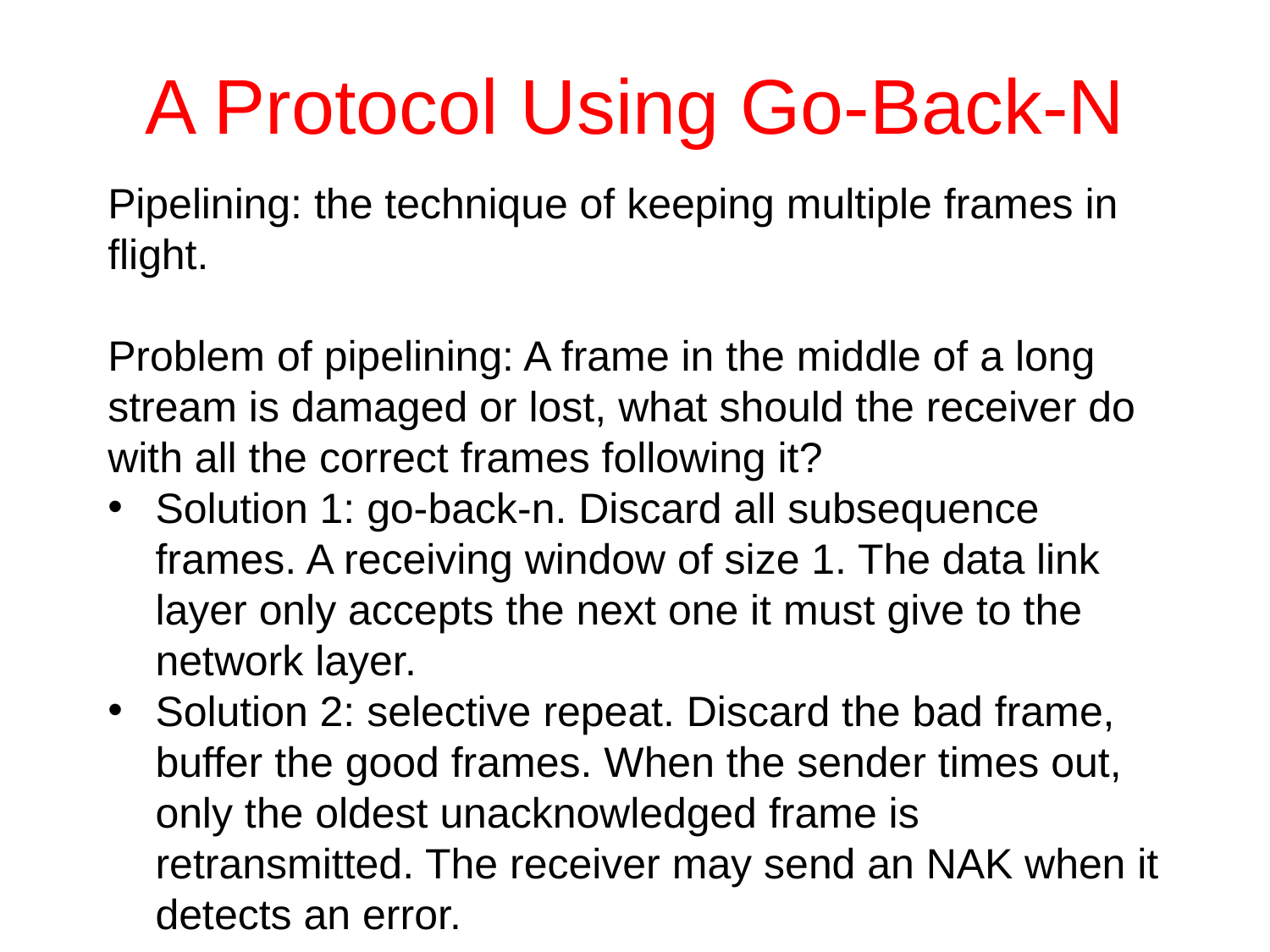

# A Protocol Using Go-Back-N
Pipelining: the technique of keeping multiple frames in flight.

Problem of pipelining: A frame in the middle of a long stream is damaged or lost, what should the receiver do with all the correct frames following it?
Solution 1: go-back-n. Discard all subsequence frames. A receiving window of size 1. The data link layer only accepts the next one it must give to the network layer.
Solution 2: selective repeat. Discard the bad frame, buffer the good frames. When the sender times out, only the oldest unacknowledged frame is retransmitted. The receiver may send an NAK when it detects an error.